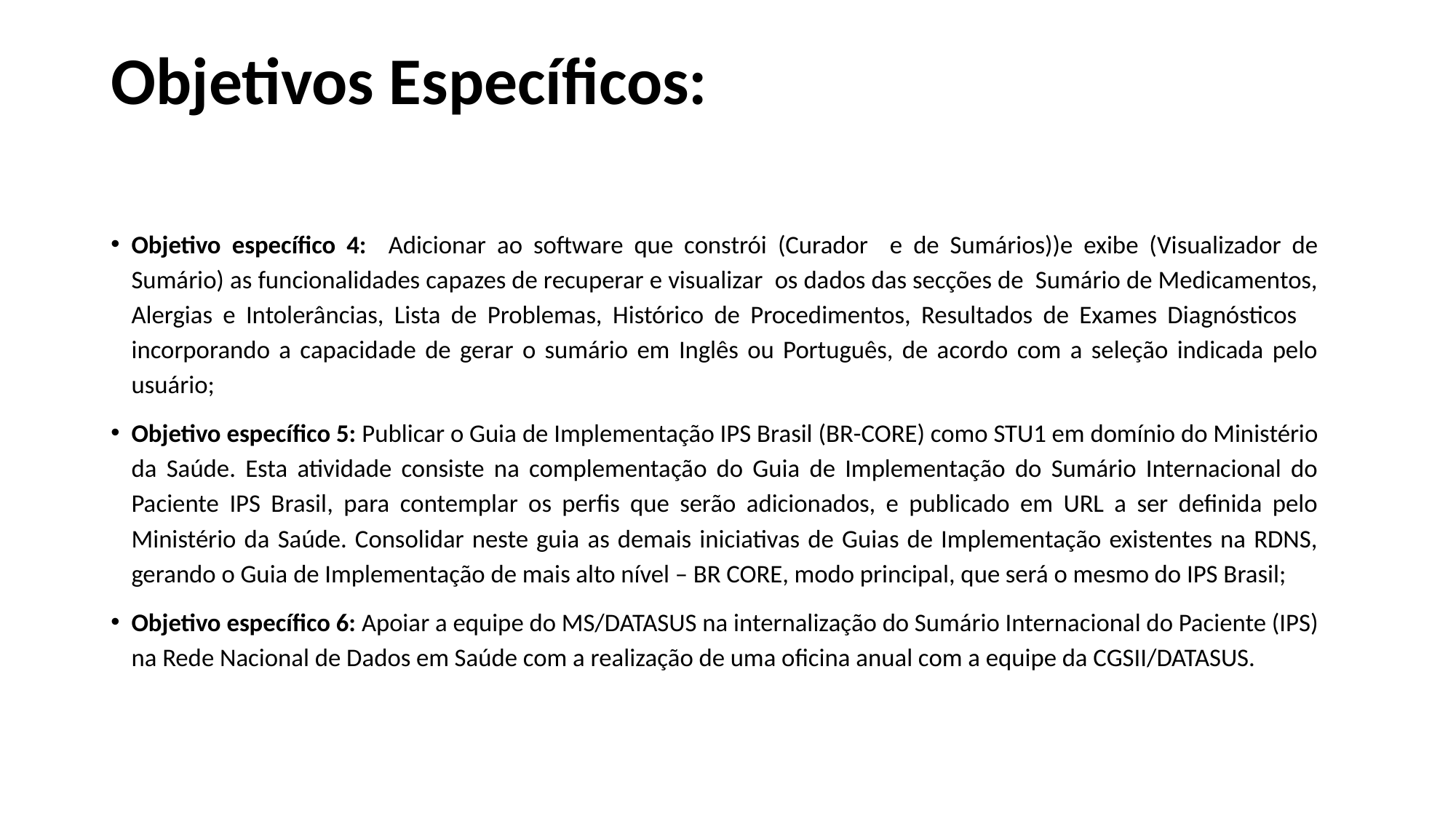

# Objetivos Específicos:
Objetivo específico 4:  Adicionar ao software que constrói (Curador  e de Sumários))e exibe (Visualizador de Sumário) as funcionalidades capazes de recuperar e visualizar  os dados das secções de  Sumário de Medicamentos, Alergias e Intolerâncias, Lista de Problemas, Histórico de Procedimentos, Resultados de Exames Diagnósticos   incorporando a capacidade de gerar o sumário em Inglês ou Português, de acordo com a seleção indicada pelo usuário;
Objetivo específico 5: Publicar o Guia de Implementação IPS Brasil (BR-CORE) como STU1 em domínio do Ministério da Saúde. Esta atividade consiste na complementação do Guia de Implementação do Sumário Internacional do Paciente IPS Brasil, para contemplar os perfis que serão adicionados, e publicado em URL a ser definida pelo Ministério da Saúde. Consolidar neste guia as demais iniciativas de Guias de Implementação existentes na RDNS, gerando o Guia de Implementação de mais alto nível – BR CORE, modo principal, que será o mesmo do IPS Brasil;
Objetivo específico 6: Apoiar a equipe do MS/DATASUS na internalização do Sumário Internacional do Paciente (IPS) na Rede Nacional de Dados em Saúde com a realização de uma oficina anual com a equipe da CGSII/DATASUS.